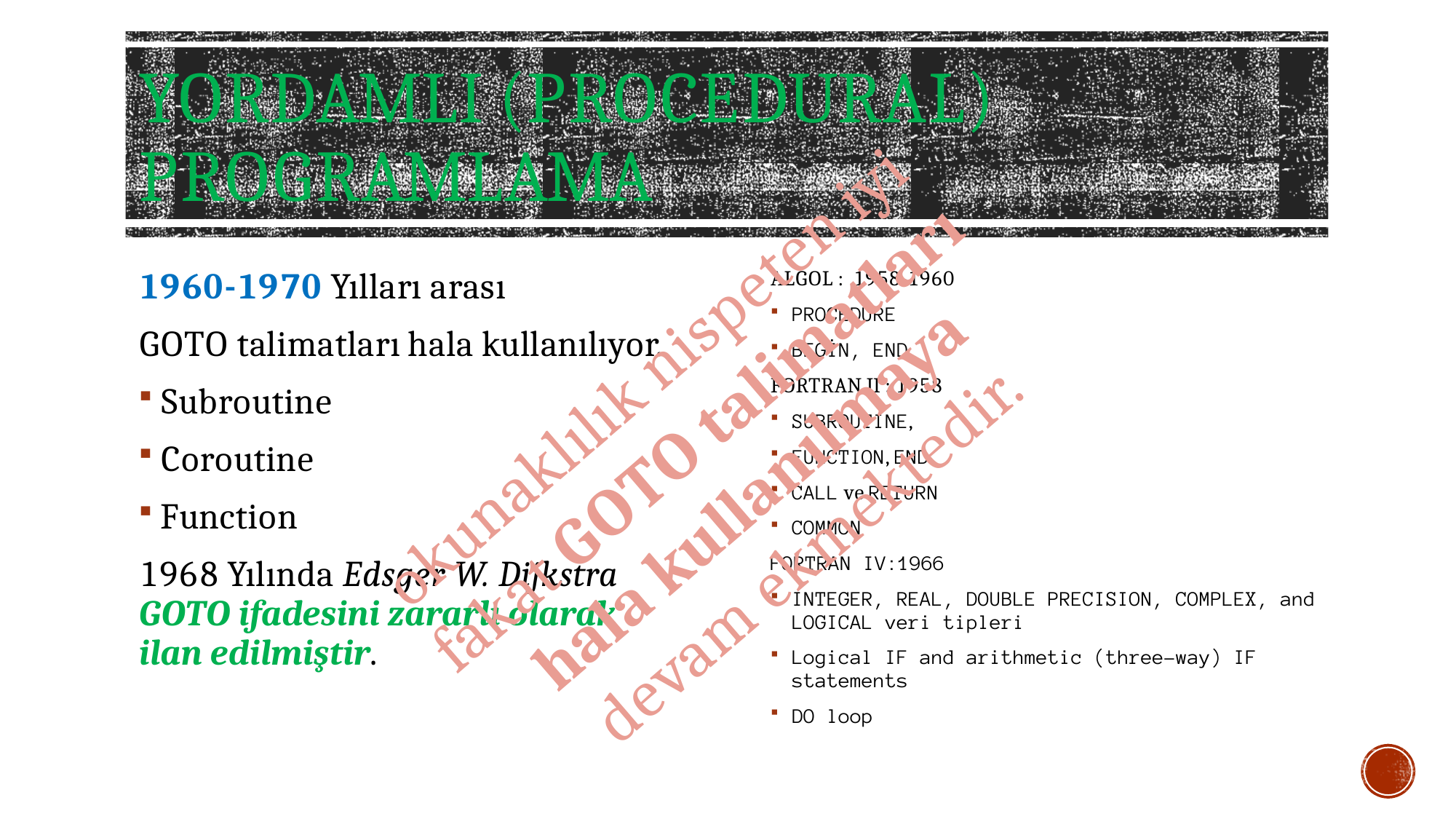

# Yordamlı (procedural) programlama
1960-1970 Yılları arası
GOTO talimatları hala kullanılıyor.
Subroutine
Coroutine
Function
1968 Yılında Edsger W. Dijkstra
GOTO ifadesini zararlı olarak ilan edilmiştir.

ALGOL :  1958-1960
PROCEDURE
BEGİN, END
FORTRAN II : 1958
SUBROUTINE,
FUNCTION, END
CALL ve RETURN
COMMON
FORTRAN IV:1966
INTEGER, REAL, DOUBLE PRECISION, COMPLEX, and LOGICAL veri tipleri
Logical IF and arithmetic (three-way) IF statements
DO loop

okunaklılık nispeten iyi
fakat GOTO talimatları
hala kullanılmaya
devam ekmektedir.